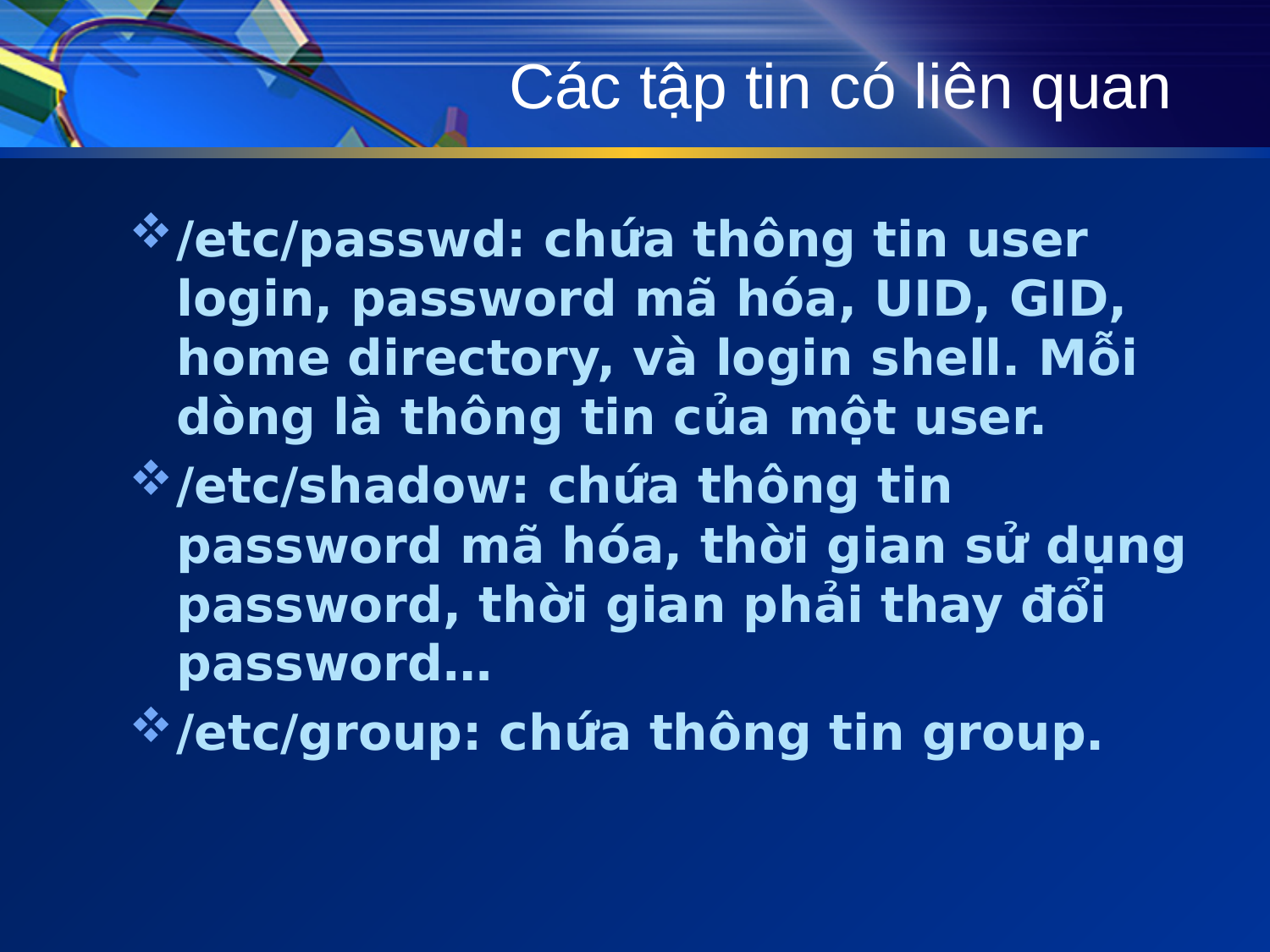

# Các tập tin có liên quan
/etc/passwd: chứa thông tin user login, password mã hóa, UID, GID, home directory, và login shell. Mỗi dòng là thông tin của một user.
/etc/shadow: chứa thông tin password mã hóa, thời gian sử dụng password, thời gian phải thay đổi password…
/etc/group: chứa thông tin group.